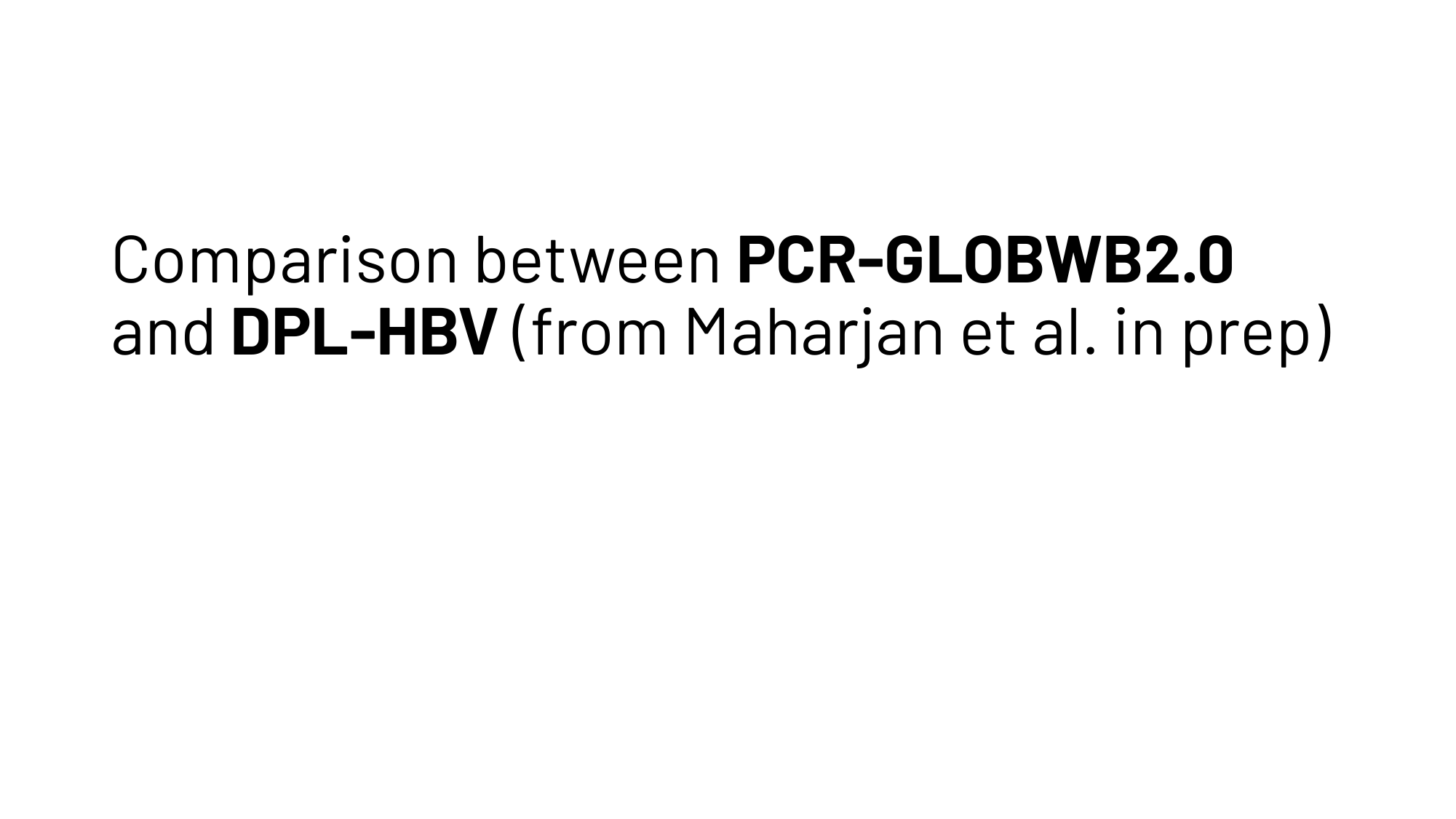

# Comparison between PCR-GLOBWB2.0 and DPL-HBV (from Maharjan et al. in prep)